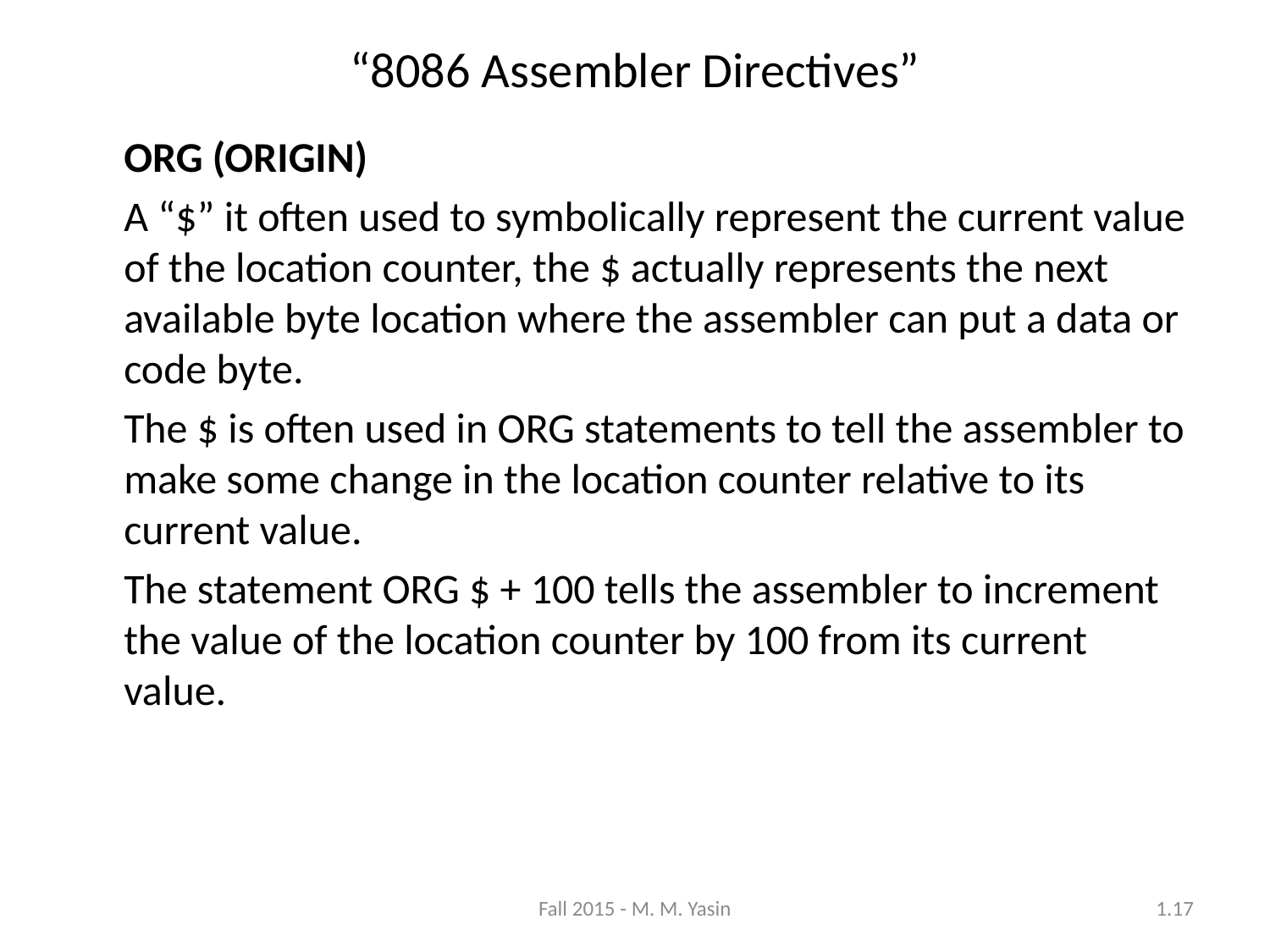

“8086 Assembler Directives”

	ORG (ORIGIN)
	A “$” it often used to symbolically represent the current value of the location counter, the $ actually represents the next available byte location where the assembler can put a data or code byte.
	The $ is often used in ORG statements to tell the assembler to make some change in the location counter relative to its current value.
	The statement ORG $ + 100 tells the assembler to increment the value of the location counter by 100 from its current value.
Fall 2015 - M. M. Yasin
1.17